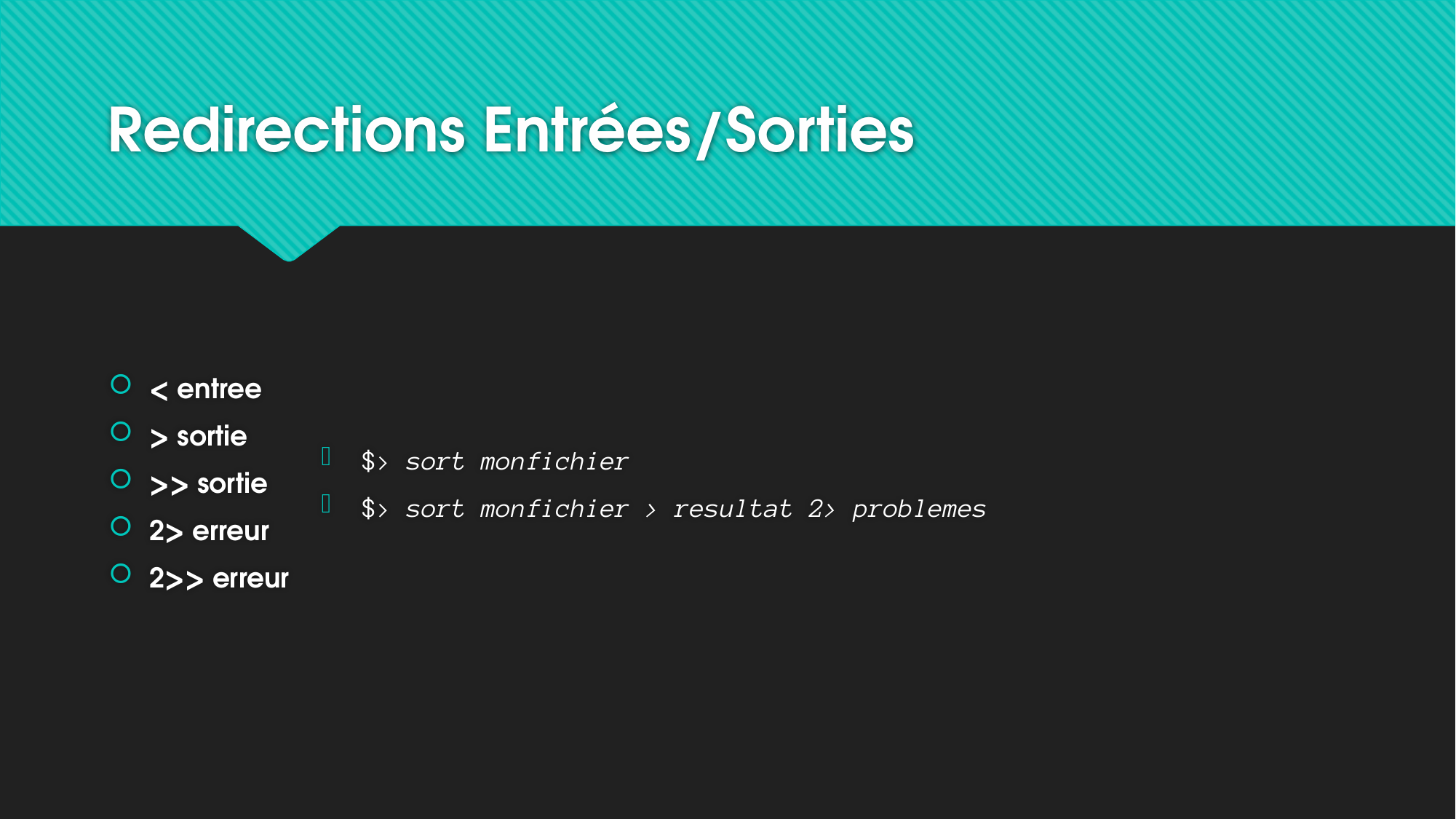

# Redirections Entrées/Sorties
< entree
> sortie
>> sortie
2> erreur
2>> erreur
$> sort monfichier​
$> sort monfichier > resultat 2> problemes